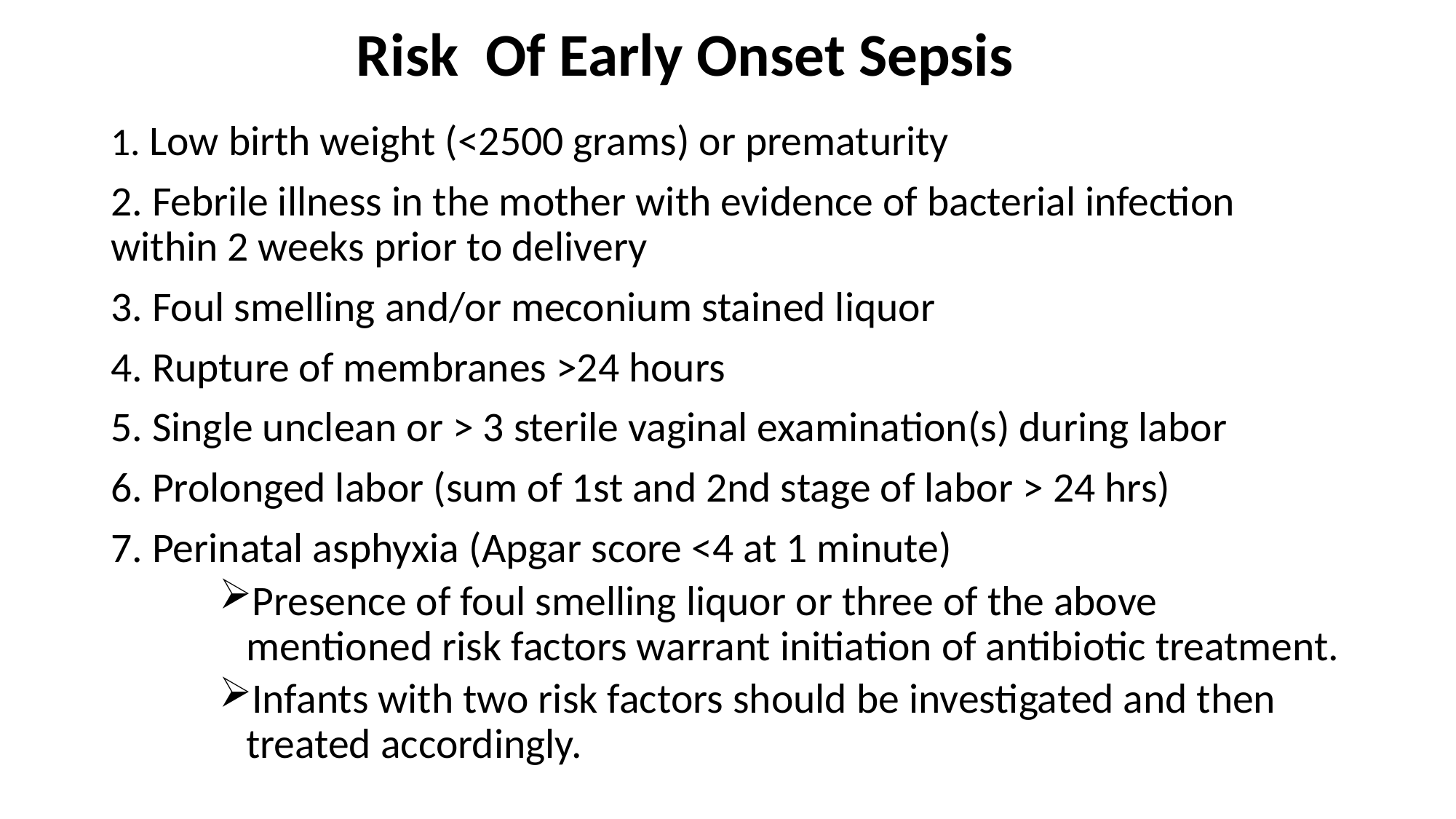

# Risk  Of Early Onset Sepsis
1. Low birth weight (<2500 grams) or prematurity
2. Febrile illness in the mother with evidence of bacterial infection within 2 weeks prior to delivery
3. Foul smelling and/or meconium stained liquor
4. Rupture of membranes >24 hours
5. Single unclean or > 3 sterile vaginal examination(s) during labor
6. Prolonged labor (sum of 1st and 2nd stage of labor > 24 hrs)
7. Perinatal asphyxia (Apgar score <4 at 1 minute)
Presence of foul smelling liquor or three of the above mentioned risk factors warrant initiation of antibiotic treatment.
Infants with two risk factors should be investigated and then treated accordingly.